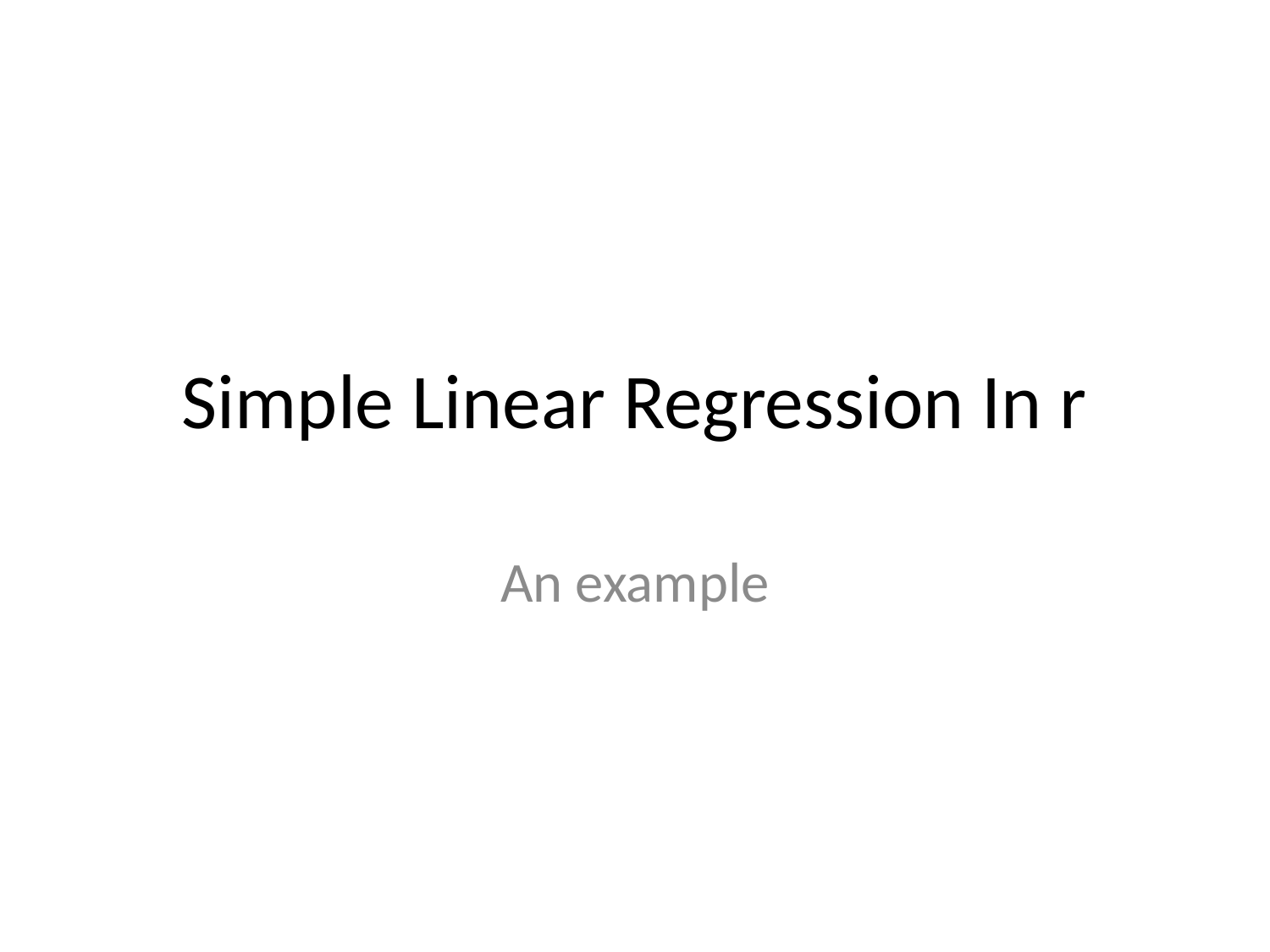

# Simple Linear Regression In r
An example